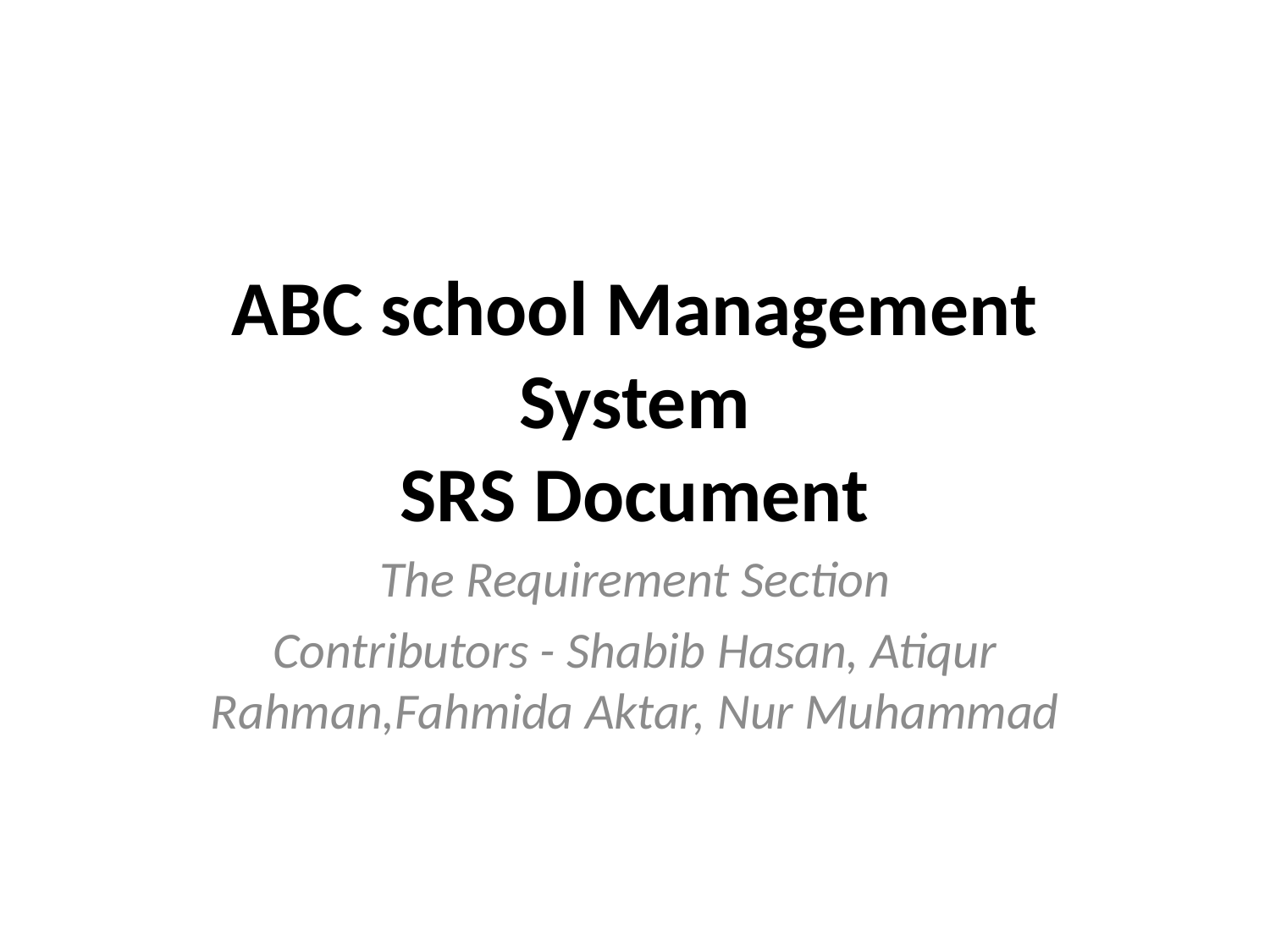

# ABC school Management System SRS Document
The Requirement Section
Contributors - Shabib Hasan, Atiqur Rahman,Fahmida Aktar, Nur Muhammad